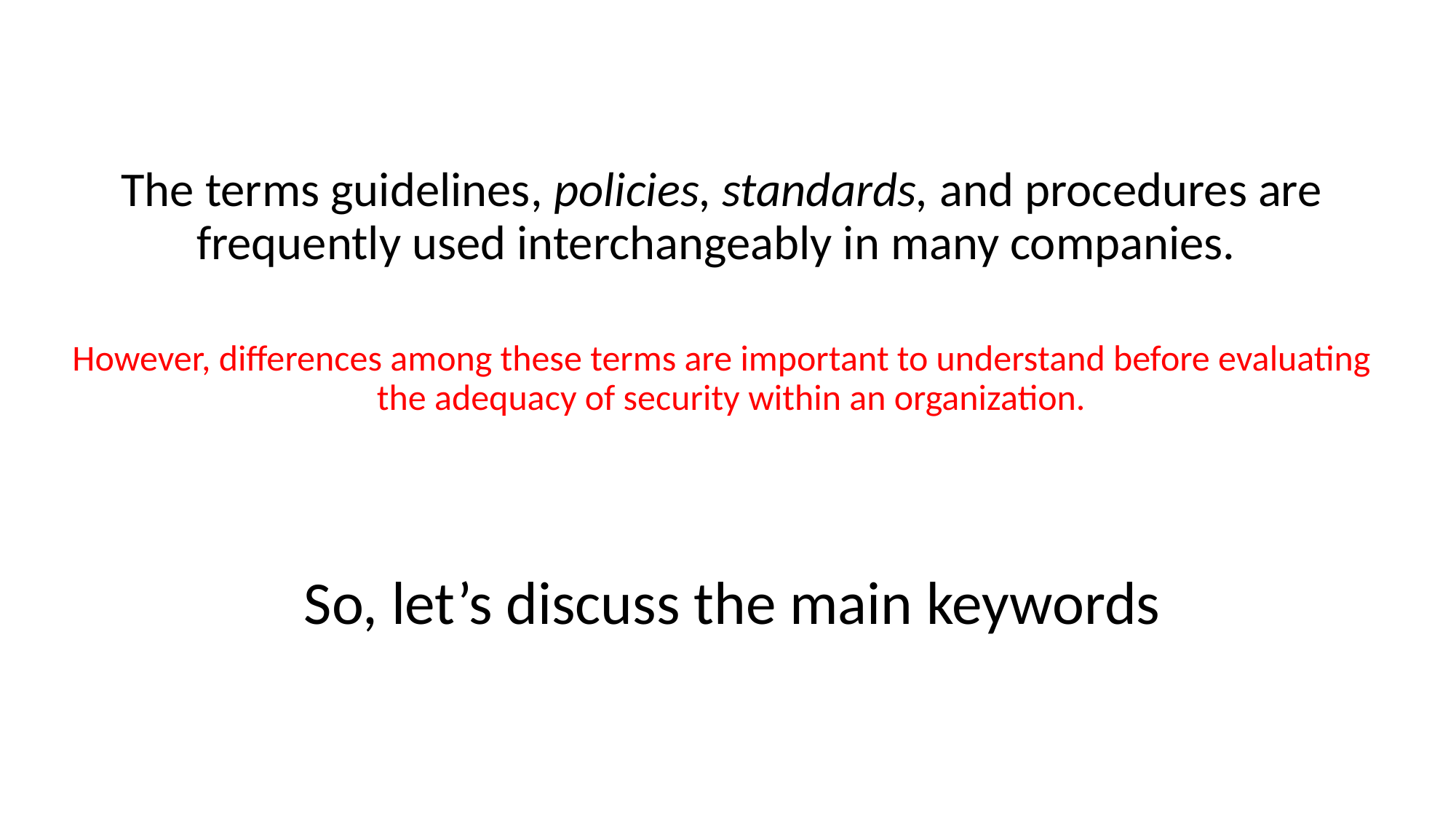

The terms guidelines, policies, standards, and procedures are frequently used interchangeably in many companies.

However, differences among these terms are important to understand before evaluating the adequacy of security within an organization.

# So, let’s discuss the main keywords